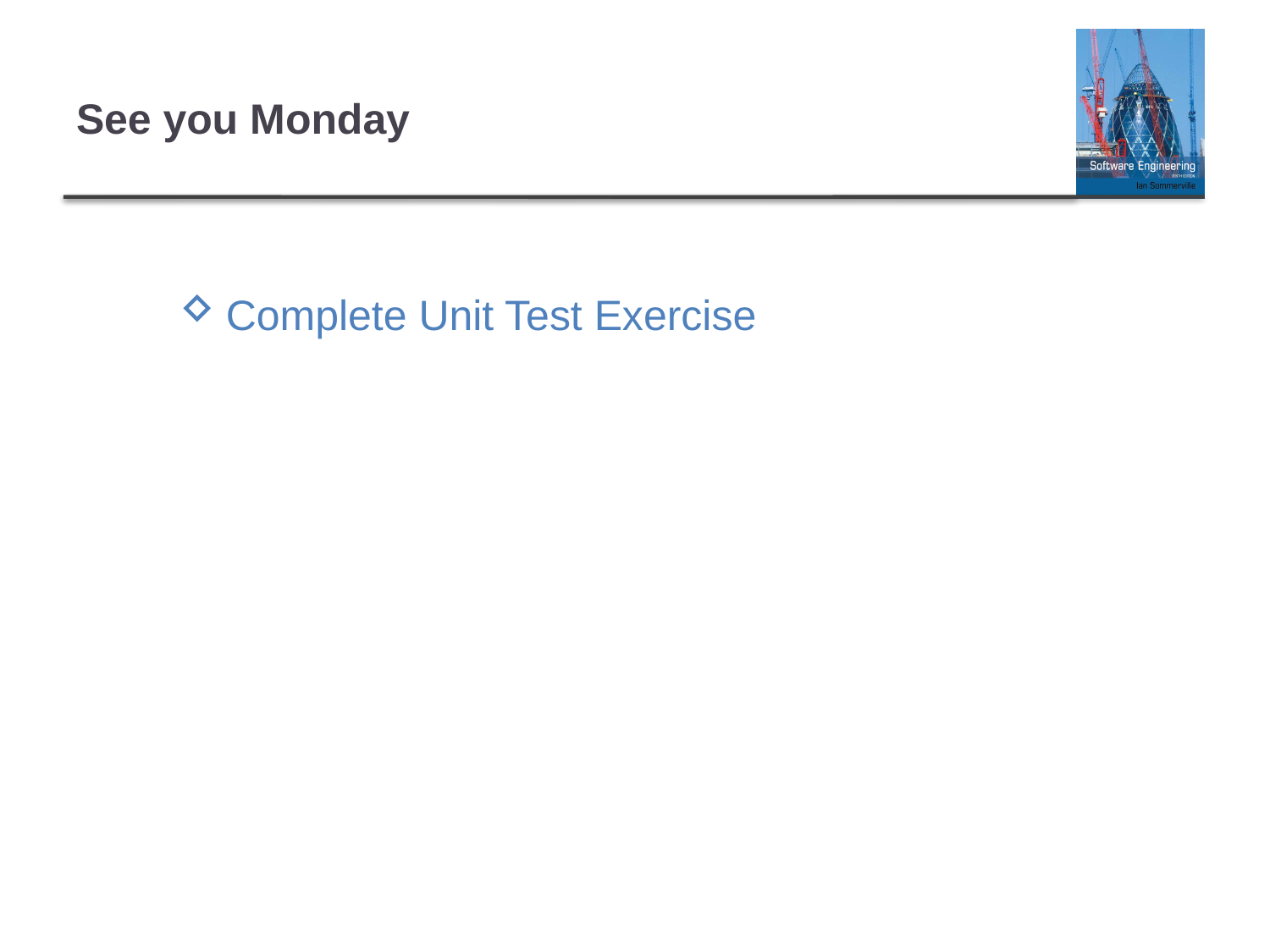

# See you Monday
Complete Unit Test Exercise